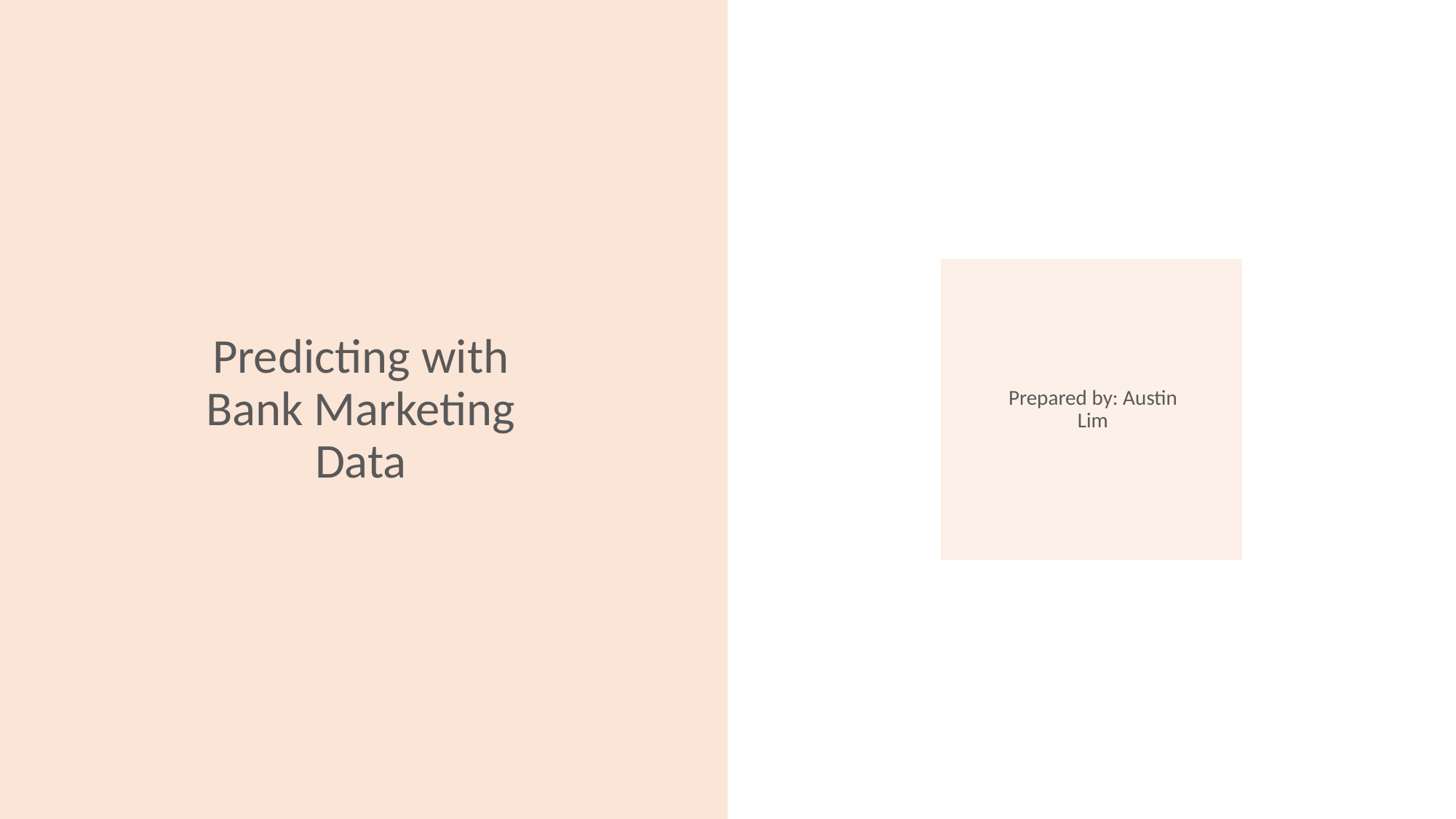

# Predicting with Bank Marketing Data

Prepared by: Austin Lim